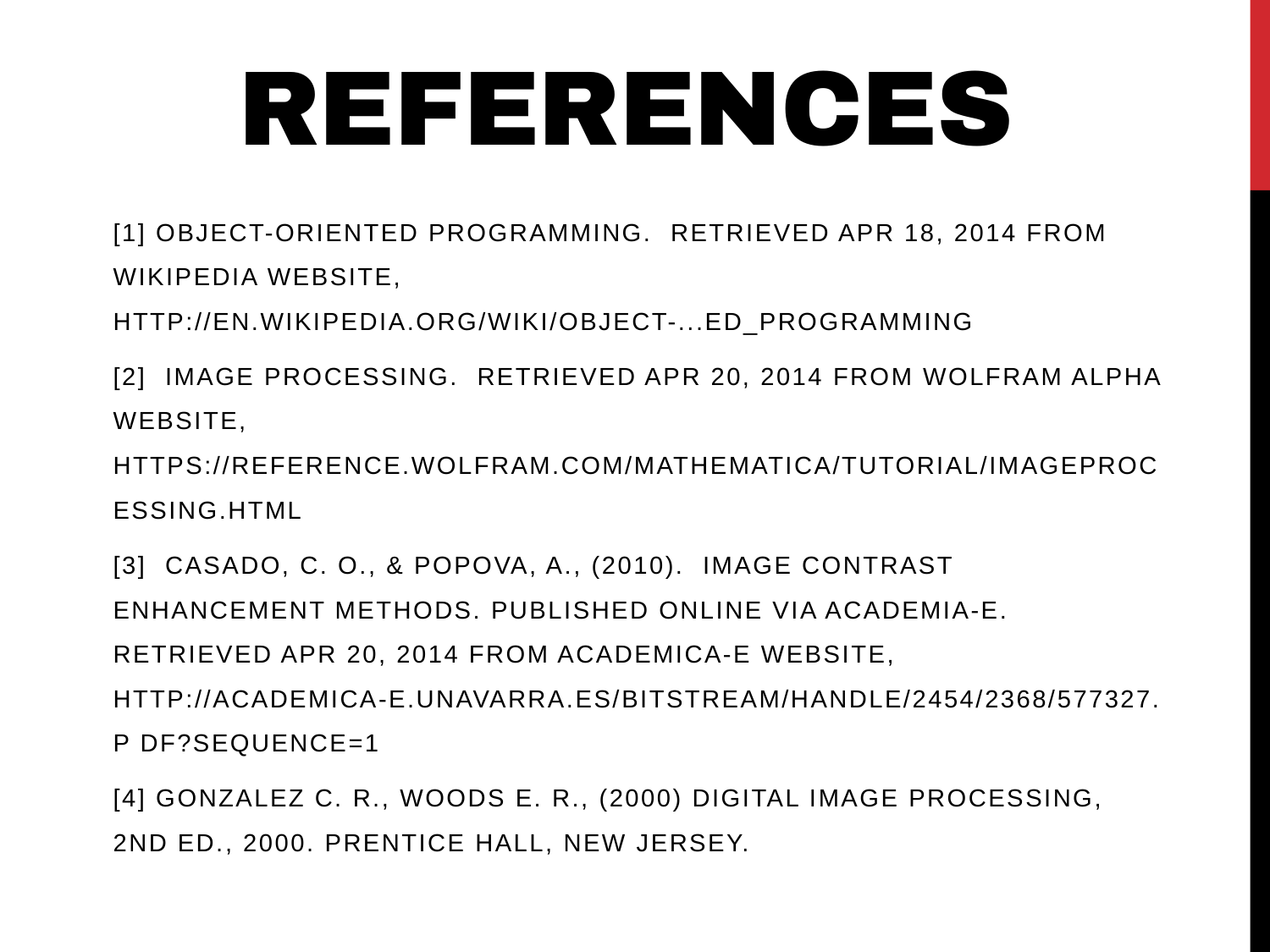

# References
[1] Object-oriented Programming.  Retrieved Apr 18, 2014 from Wikipedia website, http://en.wikipedia.org/wiki/Object-...ed_programming
[2]  Image Processing.  Retrieved Apr 20, 2014 from Wolfram Alpha website, https://reference.wolfram.com/mathematica/tutorial/ImageProcessing.html
[3]  Casado, C. O., & Popova, A., (2010).  Image Contrast Enhancement Methods. Published online via Academia-e.  Retrieved Apr 20, 2014 from Academica-e website, http://academica-e.unavarra.es/bitstream/handle/2454/2368/577327.p df?sequence=1
[4] Gonzalez C. R., Woods E. R., (2000) Digital Image Processing, 2nd Ed., 2000. Prentice Hall, New Jersey.